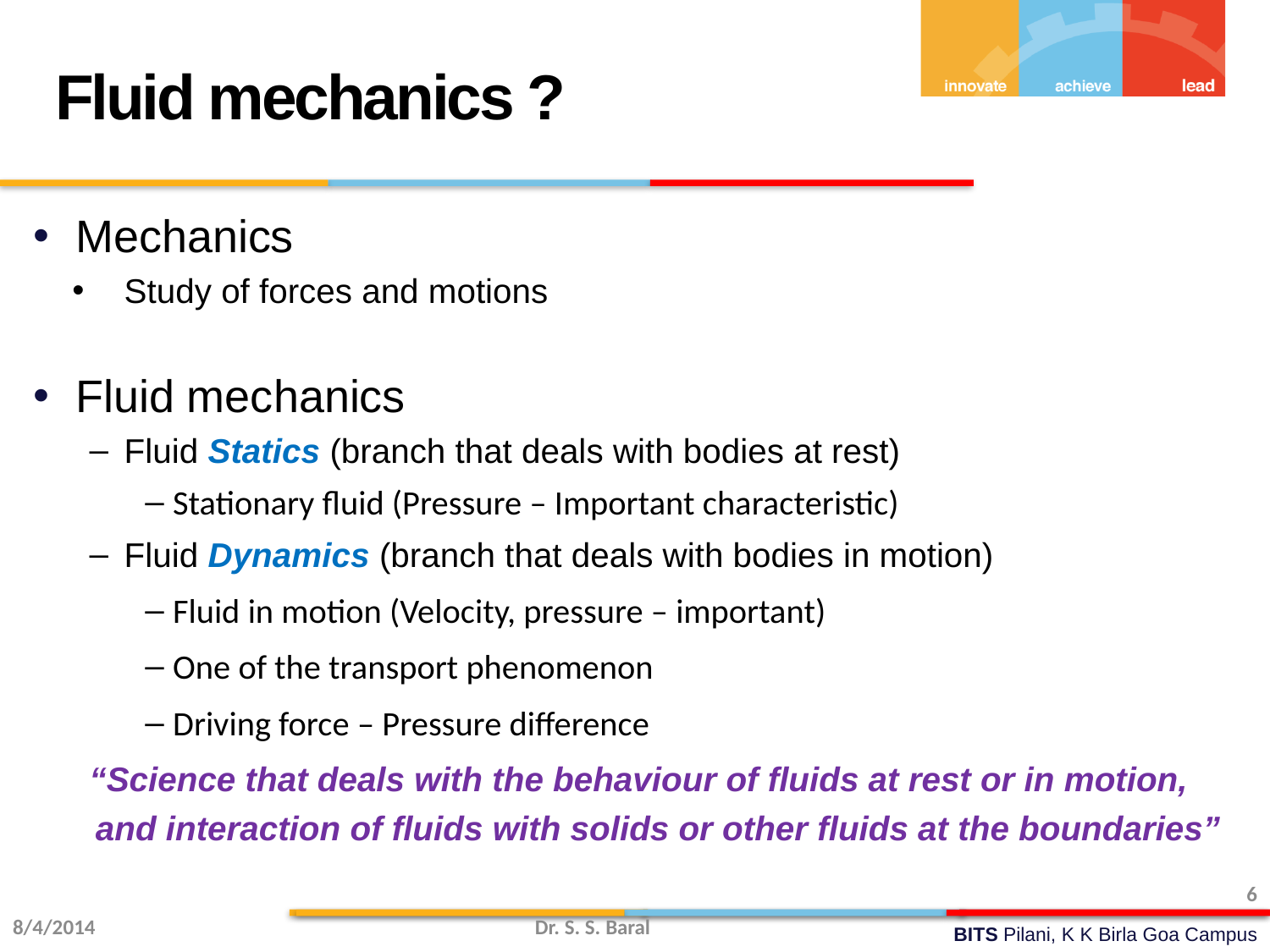

Fluid mechanics ?
Mechanics
Study of forces and motions

Fluid mechanics
Fluid Statics (branch that deals with bodies at rest)
Stationary fluid (Pressure – Important characteristic)
Fluid Dynamics (branch that deals with bodies in motion)
Fluid in motion (Velocity, pressure – important)
One of the transport phenomenon
Driving force – Pressure difference
“Science that deals with the behaviour of fluids at rest or in motion, and interaction of fluids with solids or other fluids at the boundaries”
6
8/4/2014
Dr. S. S. Baral